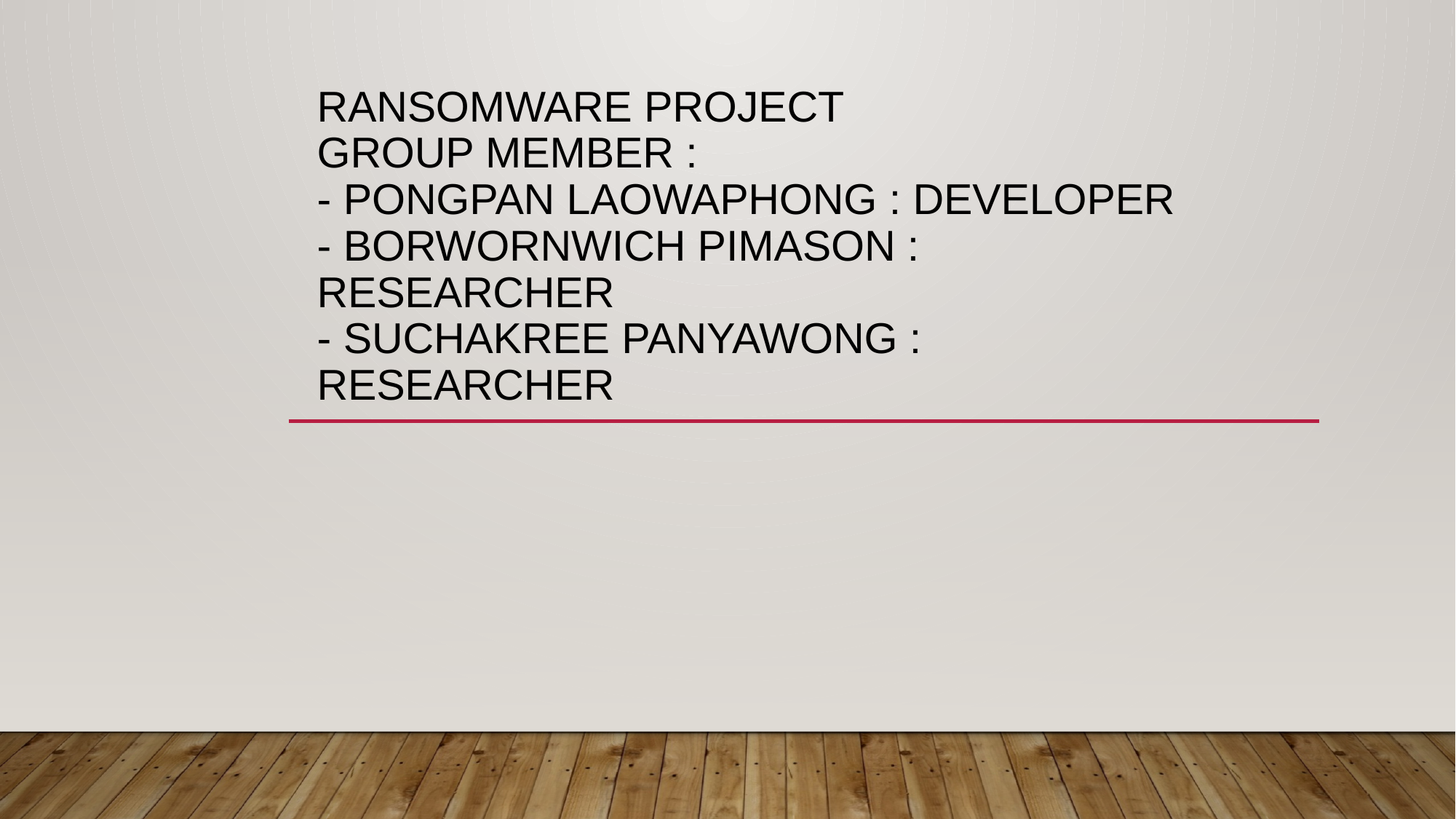

# Ransomware Project Group member : - Pongpan Laowaphong : Developer - Borwornwich Pimason : Researcher - Suchakree Panyawong : Researcher